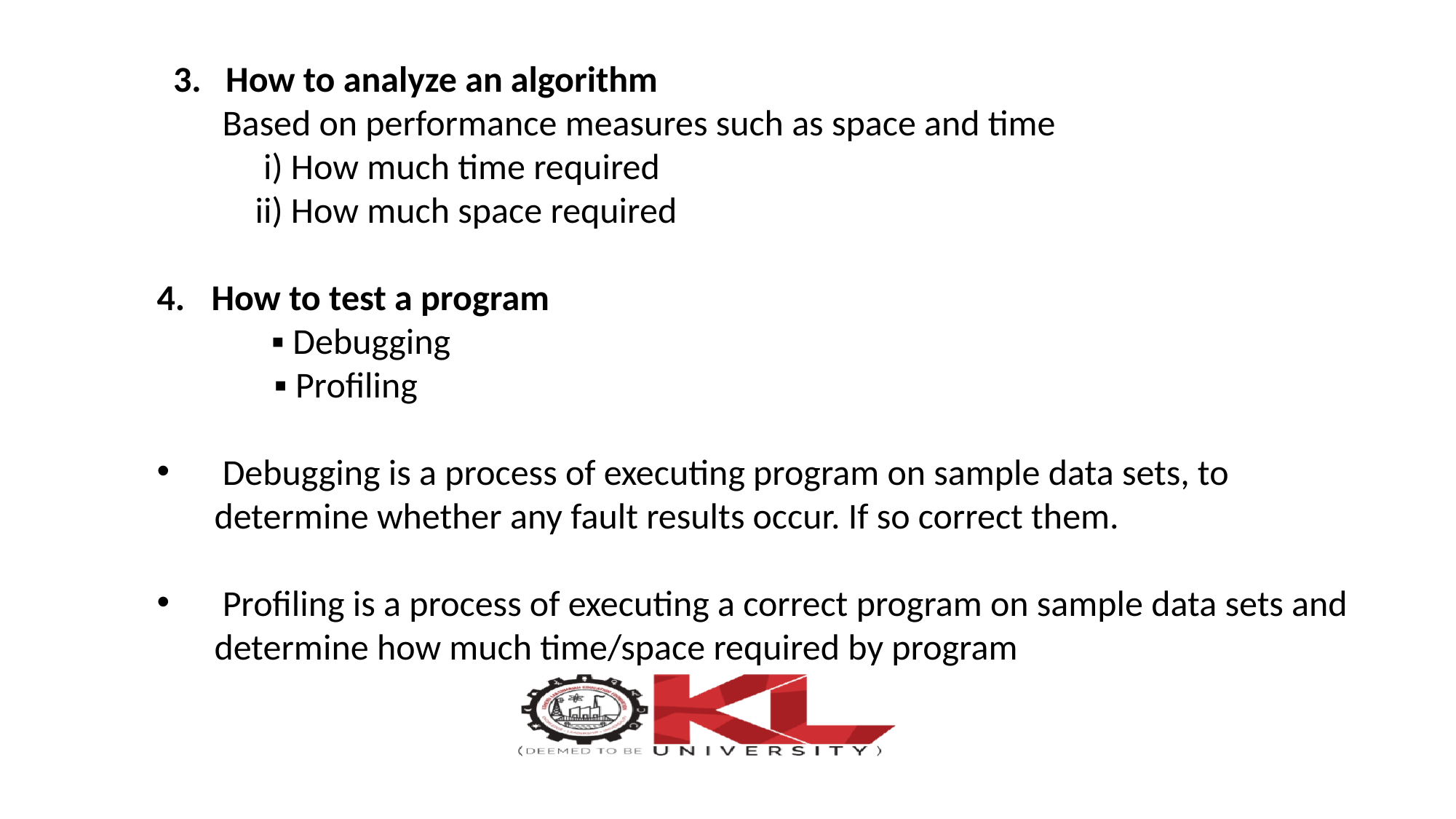

3.   How to analyze an algorithm
        Based on performance measures such as space and time
             i) How much time required
            ii) How much space required

How to test a program
              ▪ Debugging
	 ▪ Profiling

   Debugging is a process of executing program on sample data sets, to
       determine whether any fault results occur. If so correct them.

   Profiling is a process of executing a correct program on sample data sets and
       determine how much time/space required by program